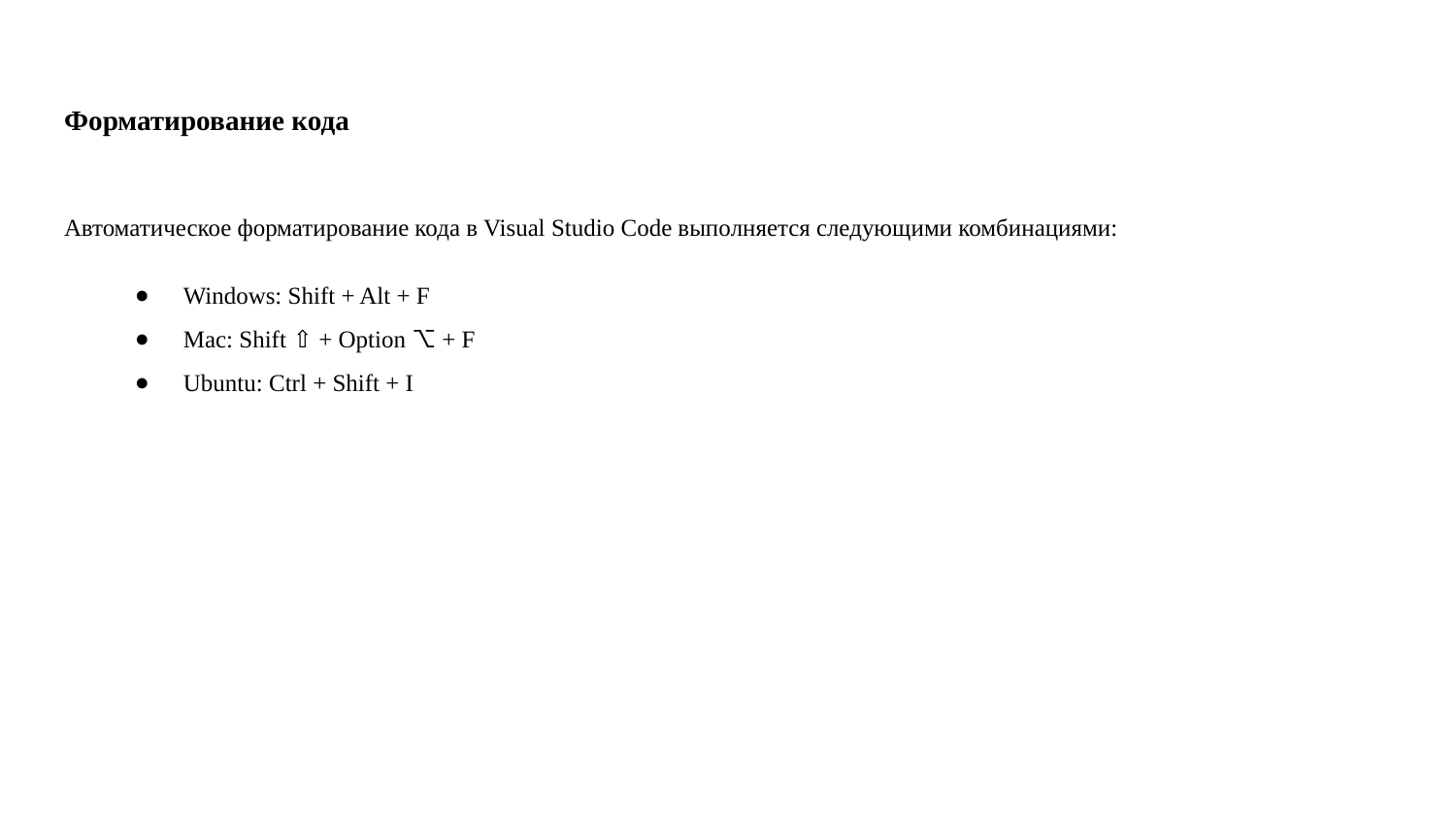

# Форматирование кода

Автоматическое форматирование кода в Visual Studio Code выполняется следующими комбинациями:
Windows: Shift + Alt + F
Mac: Shift ⇧ + Option ⌥ + F
Ubuntu: Ctrl + Shift + I